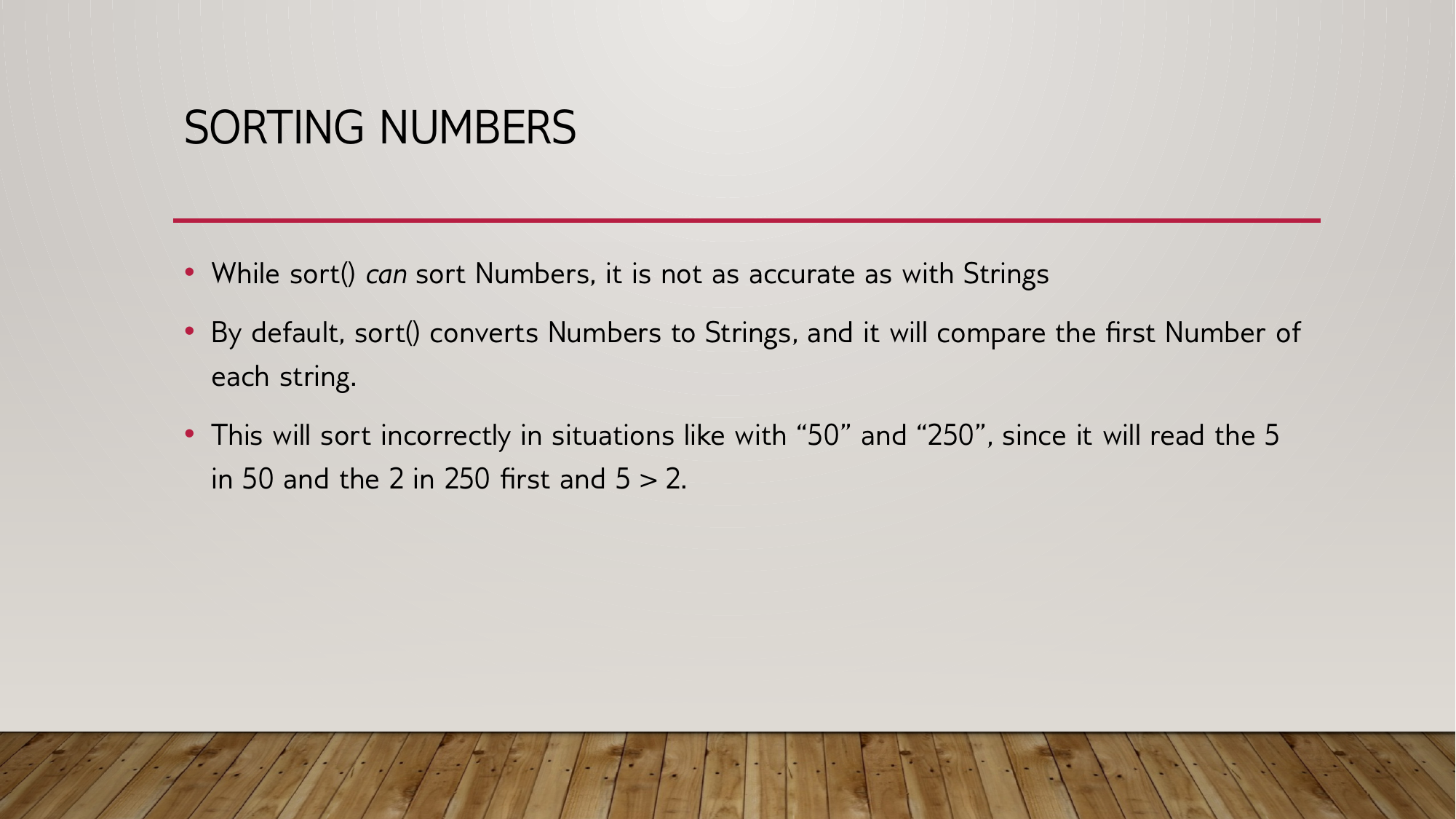

# Sorting Numbers
While sort() can sort Numbers, it is not as accurate as with Strings
By default, sort() converts Numbers to Strings, and it will compare the first Number of each string.
This will sort incorrectly in situations like with “50” and “250”, since it will read the 5 in 50 and the 2 in 250 first and 5 > 2.